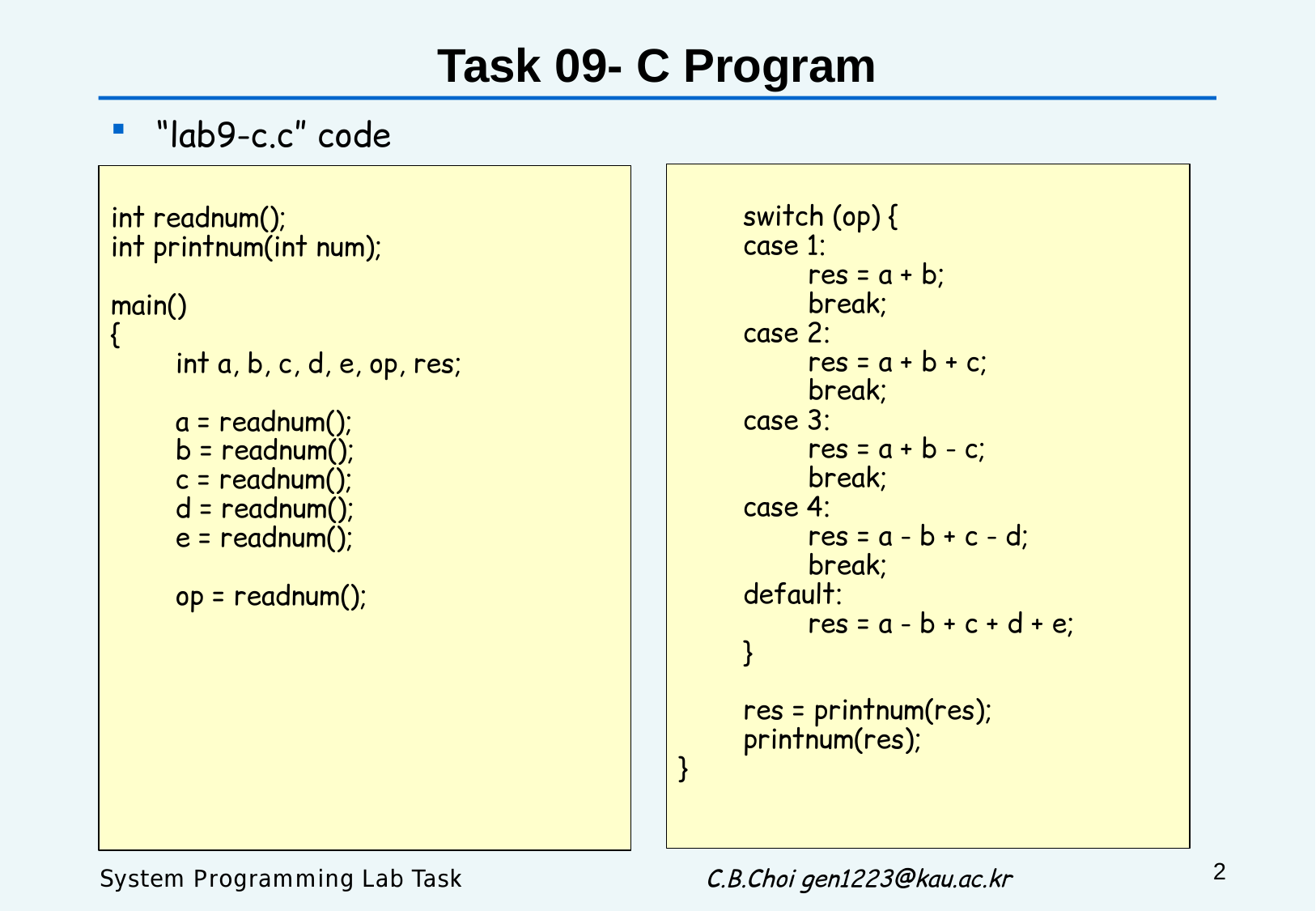

# Task 09- C Program
“lab9-c.c” code

        switch (op) {
        case 1:
                res = a + b;
                break;
        case 2:
                res = a + b + c;
                break;
        case 3:
                res = a + b - c;
                break;
        case 4:
                res = a - b + c - d;
                break;
        default:
                res = a - b + c + d + e;
        }

        res = printnum(res);
        printnum(res);
}

int readnum();
int printnum(int num);

main()
{
        int a, b, c, d, e, op, res;

        a = readnum();
        b = readnum();
        c = readnum();
        d = readnum();
        e = readnum();

        op = readnum();

2